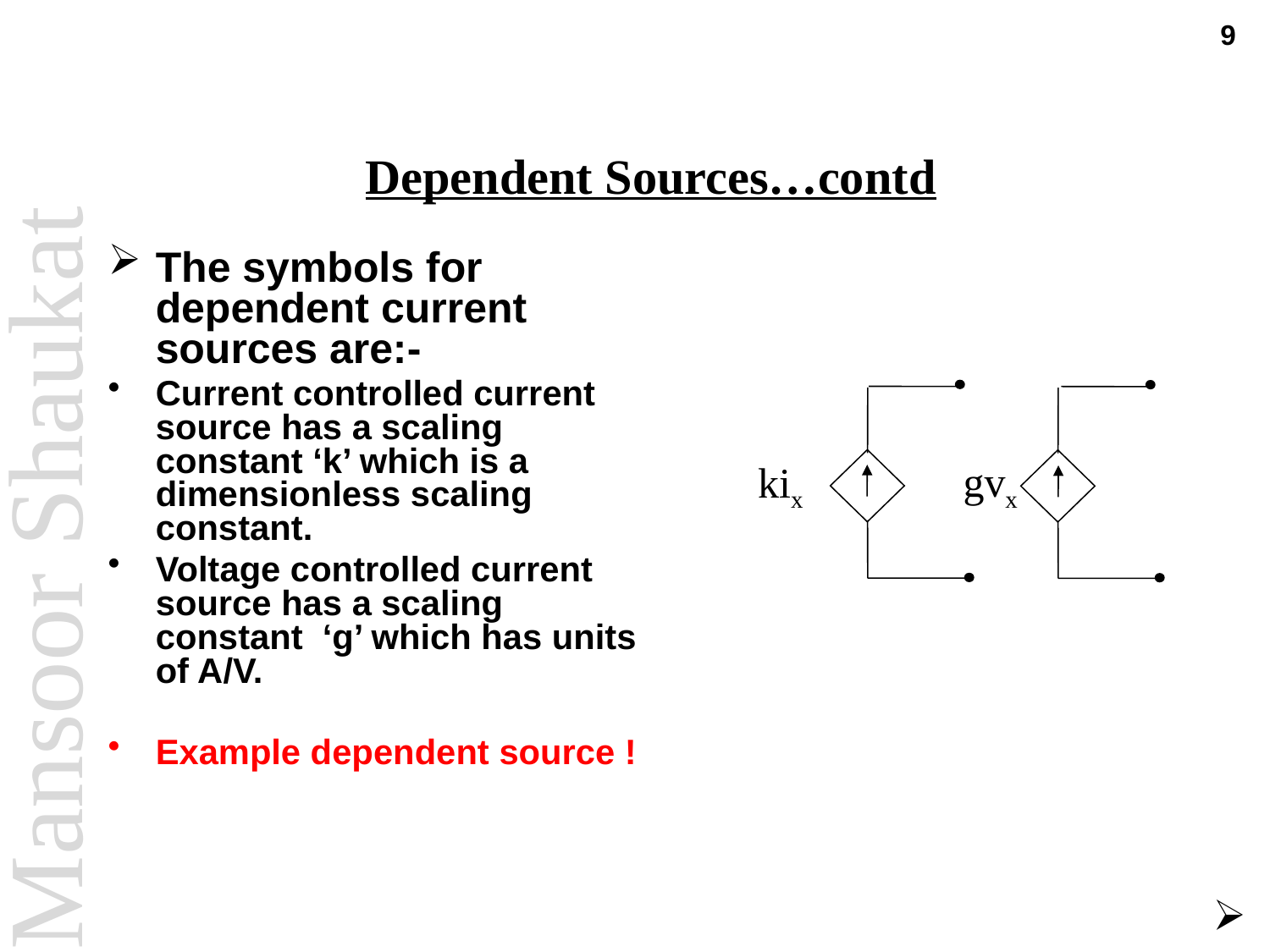

9
# Dependent Sources…contd
The symbols for dependent current sources are:-
Current controlled current source has a scaling constant ‘k’ which is a dimensionless scaling constant.
Voltage controlled current source has a scaling constant  ‘g’ which has units of A/V.

Example dependent source !

gvx
kix